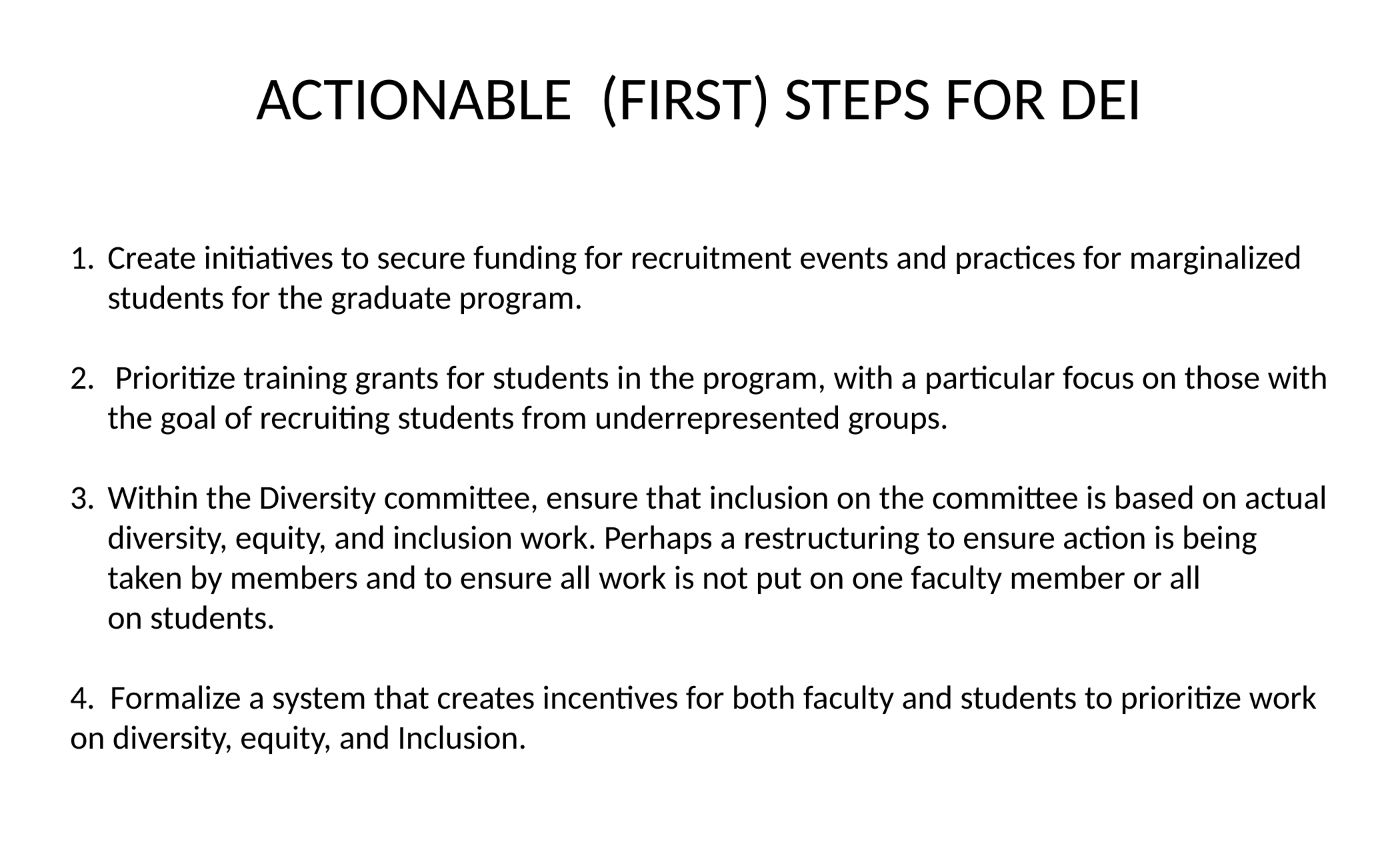

# ACTIONABLE  (FIRST) STEPS FOR DEI

Create initiatives to secure funding for recruitment events and practices for marginalized students for the graduate program.

 Prioritize training grants for students in the program, with a particular focus on those with the goal of recruiting students from underrepresented groups.

Within the Diversity committee, ensure that inclusion on the committee is based on actual diversity, equity, and inclusion work. Perhaps a restructuring to ensure action is being taken by members and to ensure all work is not put on one faculty member or all
     on students.

4.  Formalize a system that creates incentives for both faculty and students to prioritize work on diversity, equity, and Inclusion.